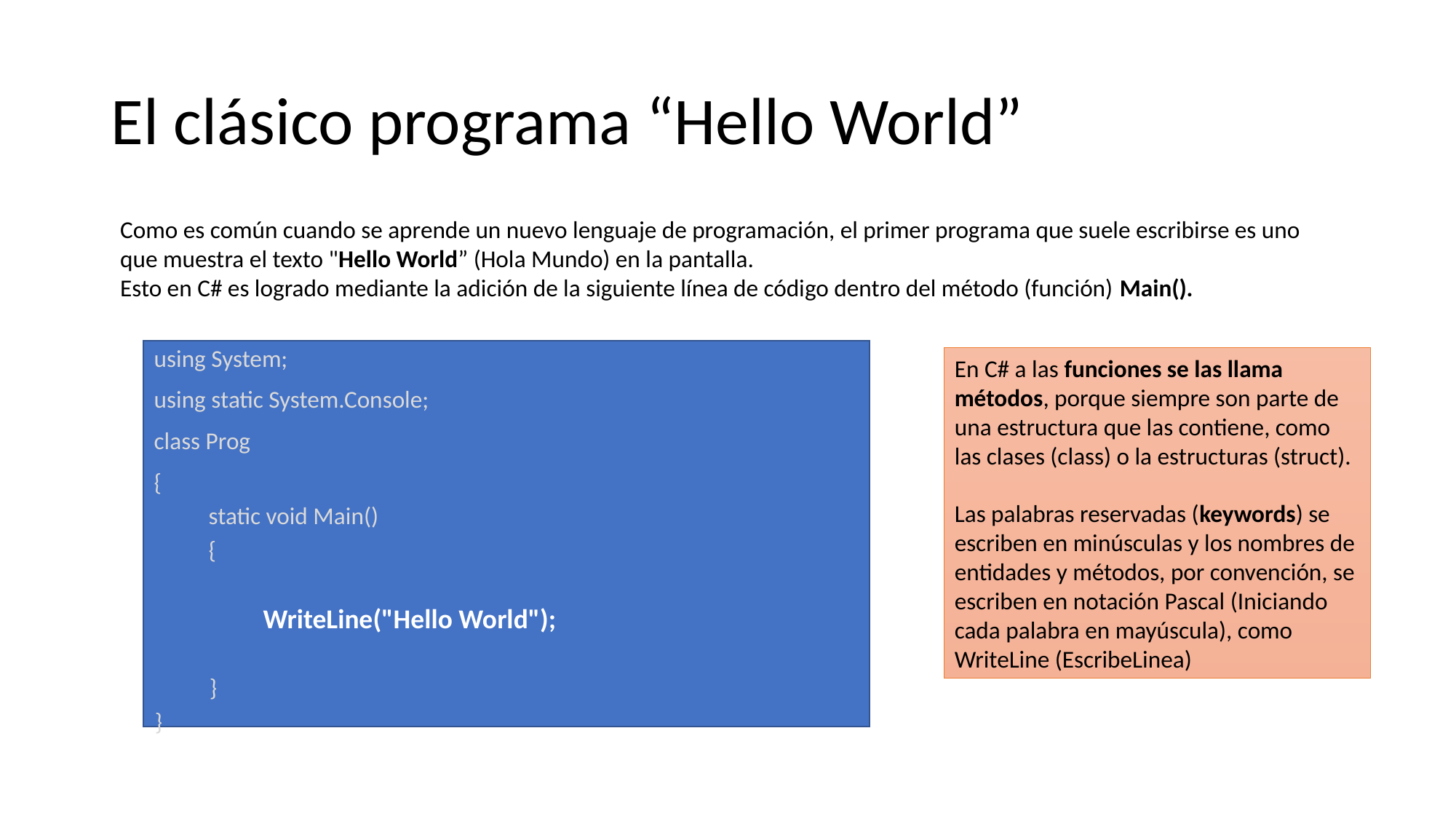

# El clásico programa “Hello World”
Como es común cuando se aprende un nuevo lenguaje de programación, el primer programa que suele escribirse es uno que muestra el texto "Hello World” (Hola Mundo) en la pantalla.
Esto en C# es logrado mediante la adición de la siguiente línea de código dentro del método (función) Main().

using System;
using static System.Console;
class Prog
{
static void Main()
{

WriteLine("Hello World");

}
}
En C# a las funciones se las llama métodos, porque siempre son parte de una estructura que las contiene, como las clases (class) o la estructuras (struct).

Las palabras reservadas (keywords) se escriben en minúsculas y los nombres de entidades y métodos, por convención, se escriben en notación Pascal (Iniciando cada palabra en mayúscula), como WriteLine (EscribeLinea)